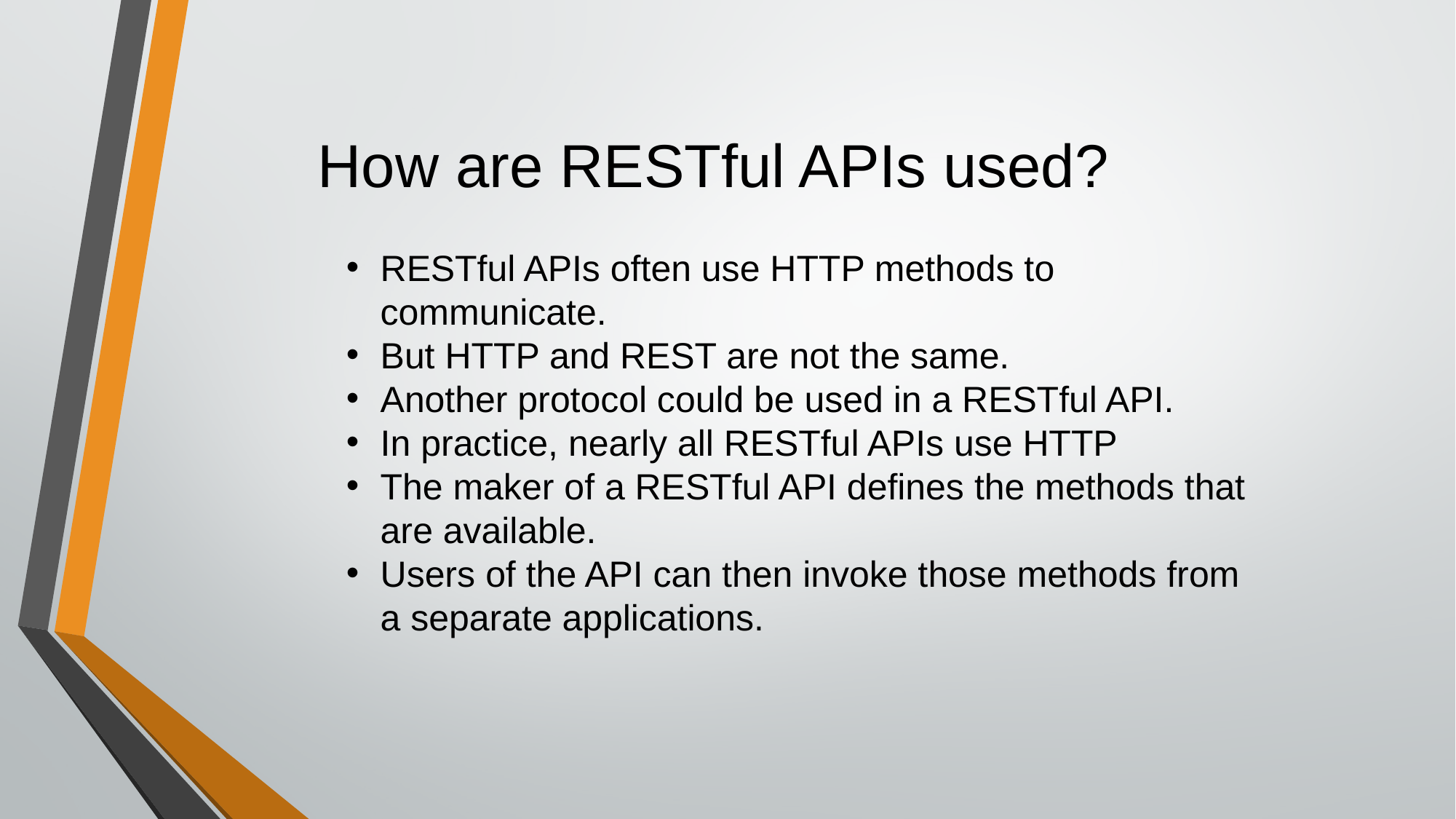

# How are RESTful APIs used?
RESTful APIs often use HTTP methods to communicate.
But HTTP and REST are not the same.
Another protocol could be used in a RESTful API.
In practice, nearly all RESTful APIs use HTTP
The maker of a RESTful API defines the methods that are available.
Users of the API can then invoke those methods from a separate applications.